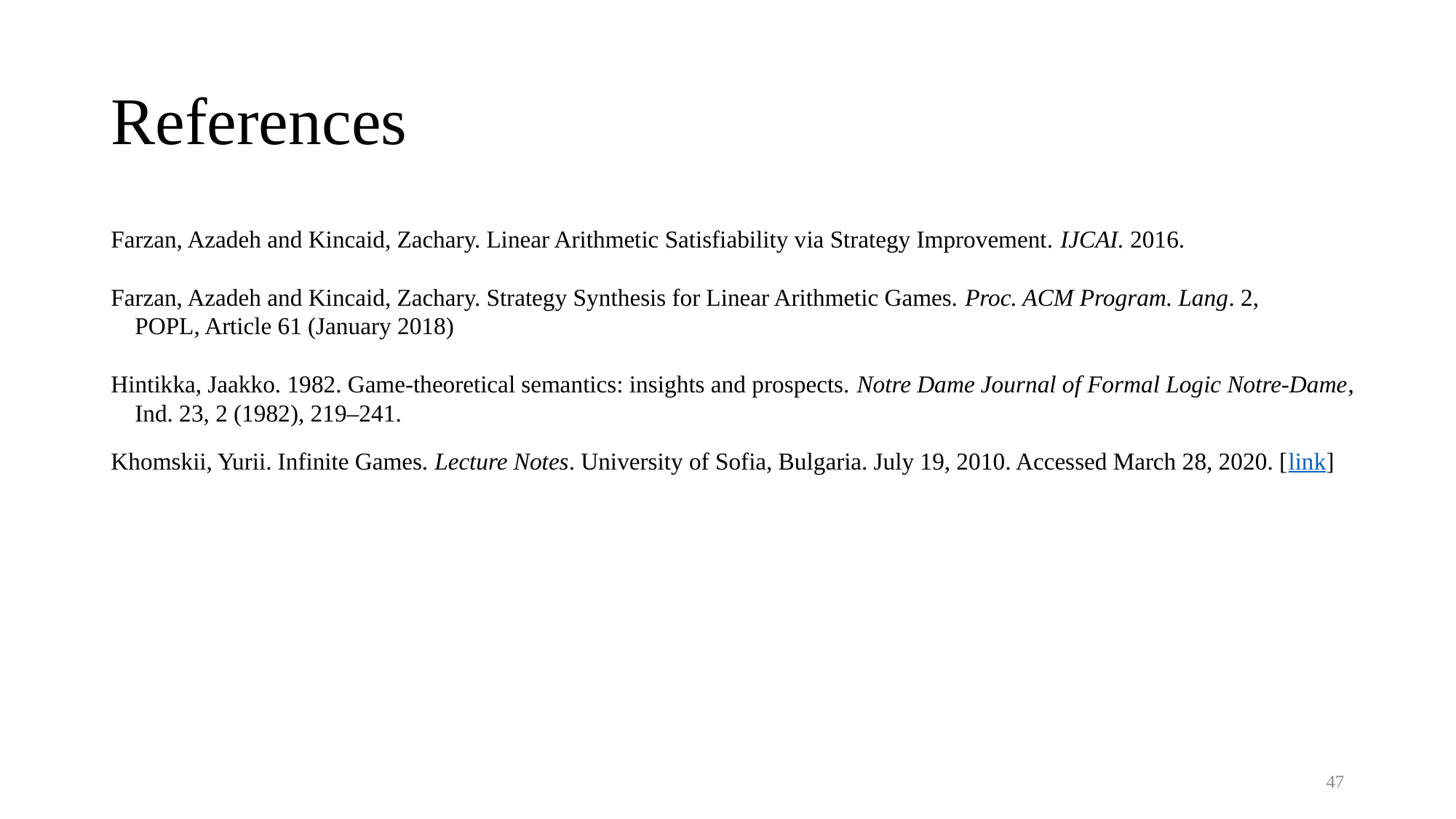

# References
Farzan, Azadeh and Kincaid, Zachary. Linear Arithmetic Satisfiability via Strategy Improvement. IJCAI. 2016.

Farzan, Azadeh and Kincaid, Zachary. Strategy Synthesis for Linear Arithmetic Games. Proc. ACM Program. Lang. 2,
    POPL, Article 61 (January 2018)

Hintikka, Jaakko. 1982. Game-theoretical semantics: insights and prospects. Notre Dame Journal of Formal Logic Notre-Dame,
    Ind. 23, 2 (1982), 219–241.

Khomskii, Yurii. Infinite Games. Lecture Notes. University of Sofia, Bulgaria. July 19, 2010. Accessed March 28, 2020. [link]

47